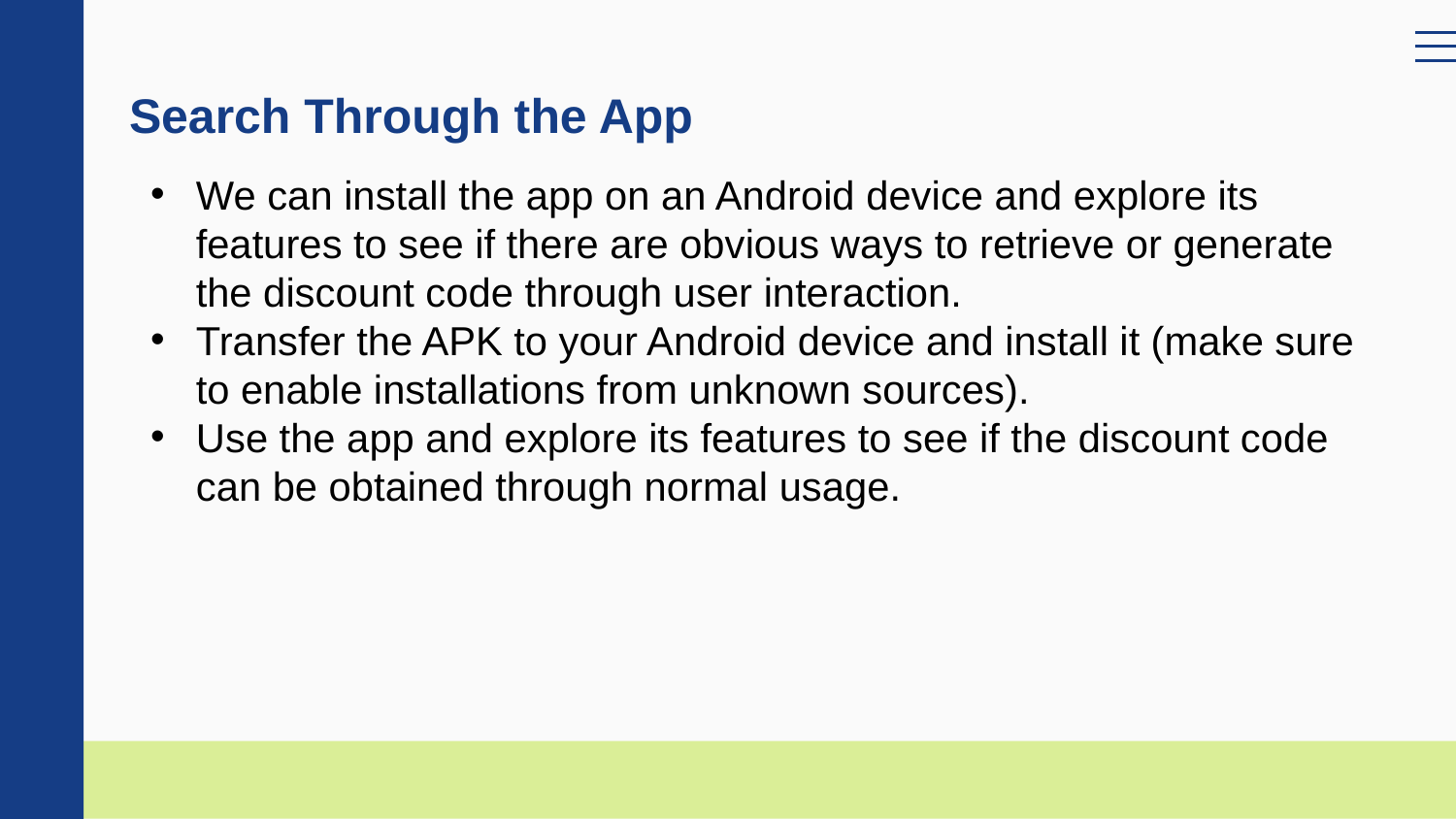

# Search Through the App
We can install the app on an Android device and explore its features to see if there are obvious ways to retrieve or generate the discount code through user interaction.
Transfer the APK to your Android device and install it (make sure to enable installations from unknown sources).
Use the app and explore its features to see if the discount code can be obtained through normal usage.